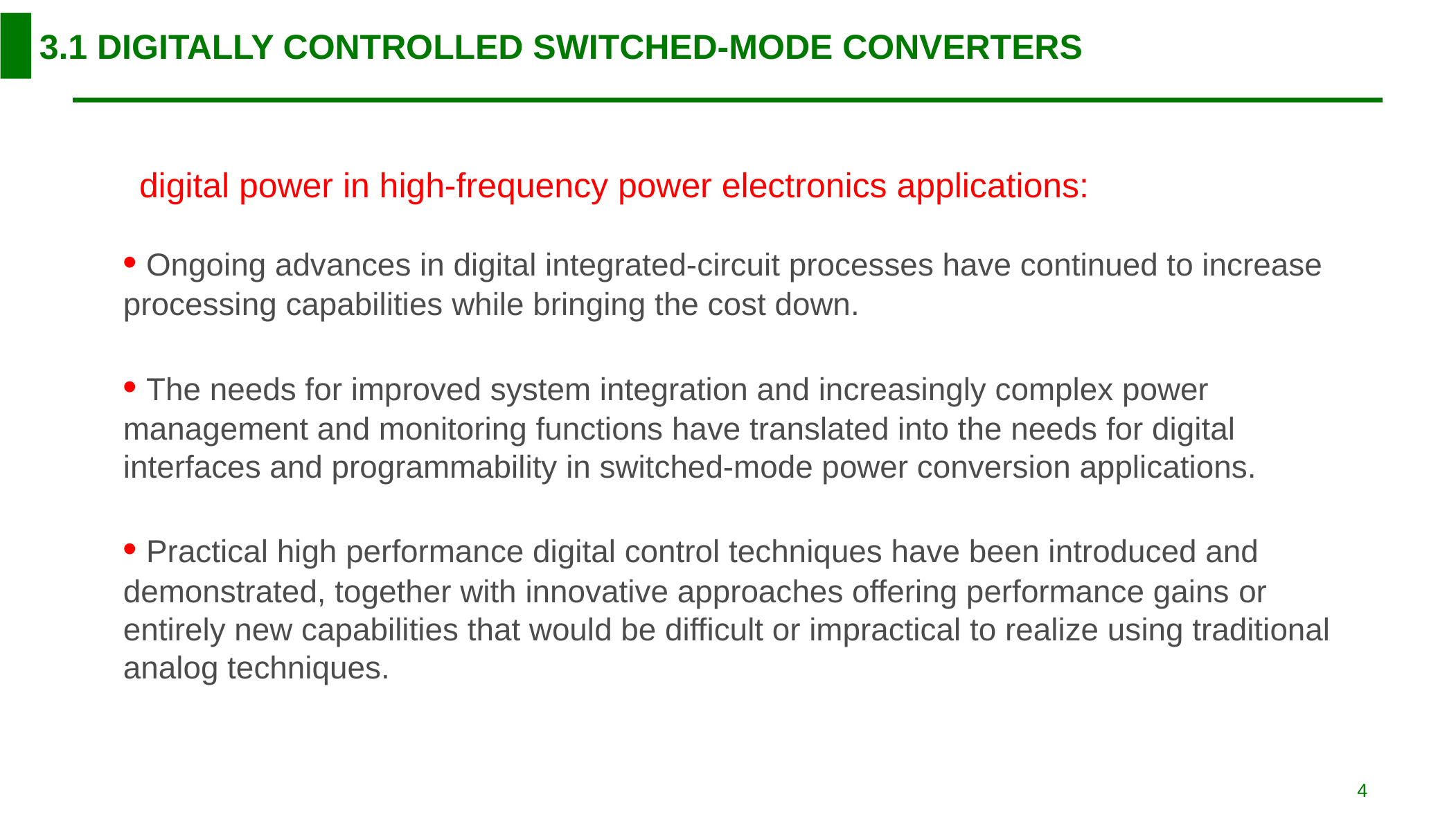

3.1 DIGITALLY CONTROLLED SWITCHED-MODE CONVERTERS
digital power in high-frequency power electronics applications:
• Ongoing advances in digital integrated-circuit processes have continued to increase processing capabilities while bringing the cost down.

• The needs for improved system integration and increasingly complex power management and monitoring functions have translated into the needs for digital interfaces and programmability in switched-mode power conversion applications.

• Practical high performance digital control techniques have been introduced and demonstrated, together with innovative approaches offering performance gains or entirely new capabilities that would be difficult or impractical to realize using traditional analog techniques.
4